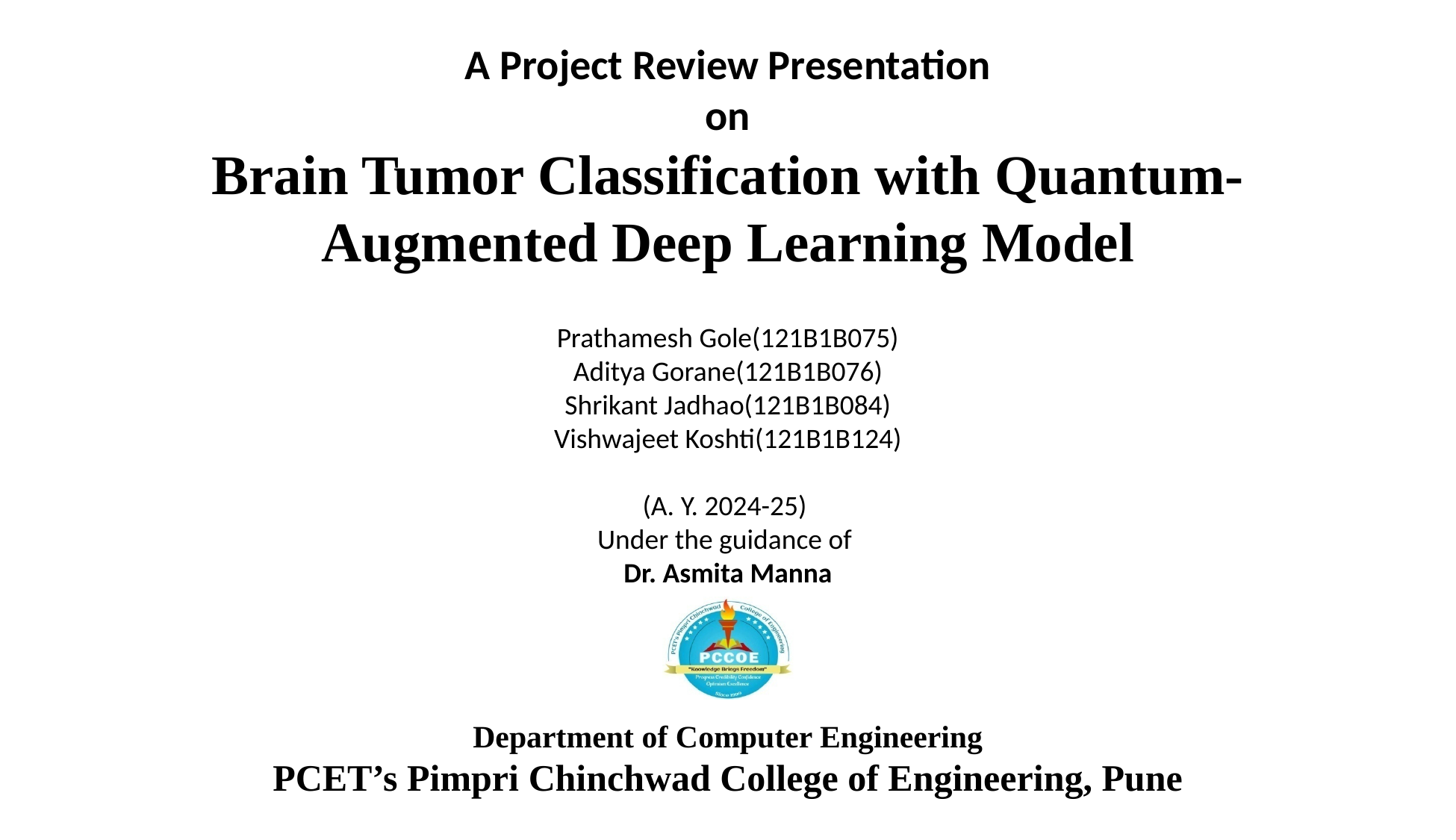

A Project Review Presentation
on
Brain Tumor Classification with Quantum-Augmented Deep Learning Model
Prathamesh Gole(121B1B075)
Aditya Gorane(121B1B076)
Shrikant Jadhao(121B1B084)
Vishwajeet Koshti(121B1B124)

(A. Y. 2024-25)
Under the guidance of
Dr. Asmita Manna

Department of Computer Engineering
PCET’s Pimpri Chinchwad College of Engineering, Pune